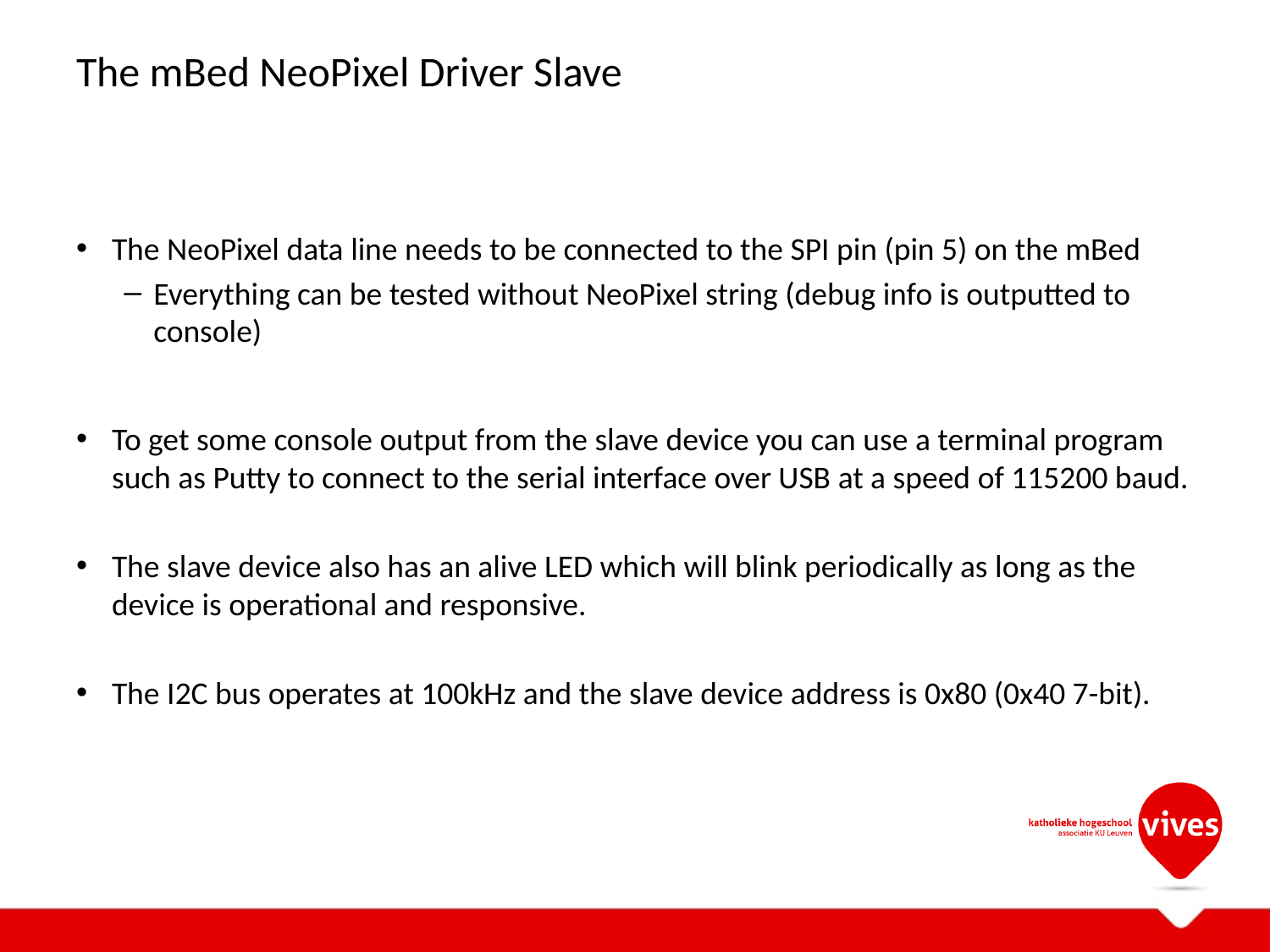

# The mBed NeoPixel Driver Slave
The NeoPixel data line needs to be connected to the SPI pin (pin 5) on the mBed
Everything can be tested without NeoPixel string (debug info is outputted to console)

To get some console output from the slave device you can use a terminal program such as Putty to connect to the serial interface over USB at a speed of 115200 baud.

The slave device also has an alive LED which will blink periodically as long as the device is operational and responsive.

The I2C bus operates at 100kHz and the slave device address is 0x80 (0x40 7-bit).